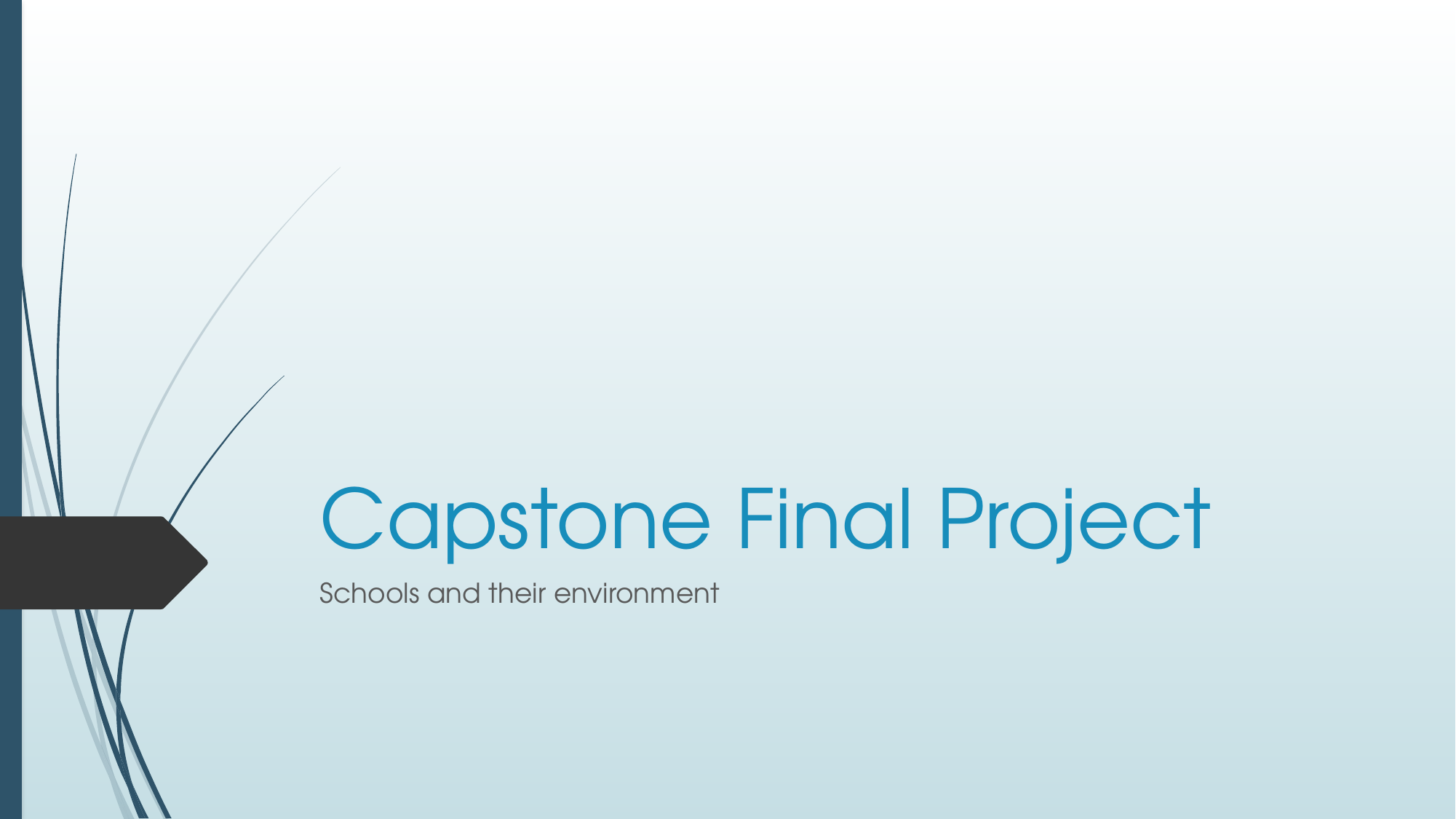

# Capstone Final Project
Schools and their environment